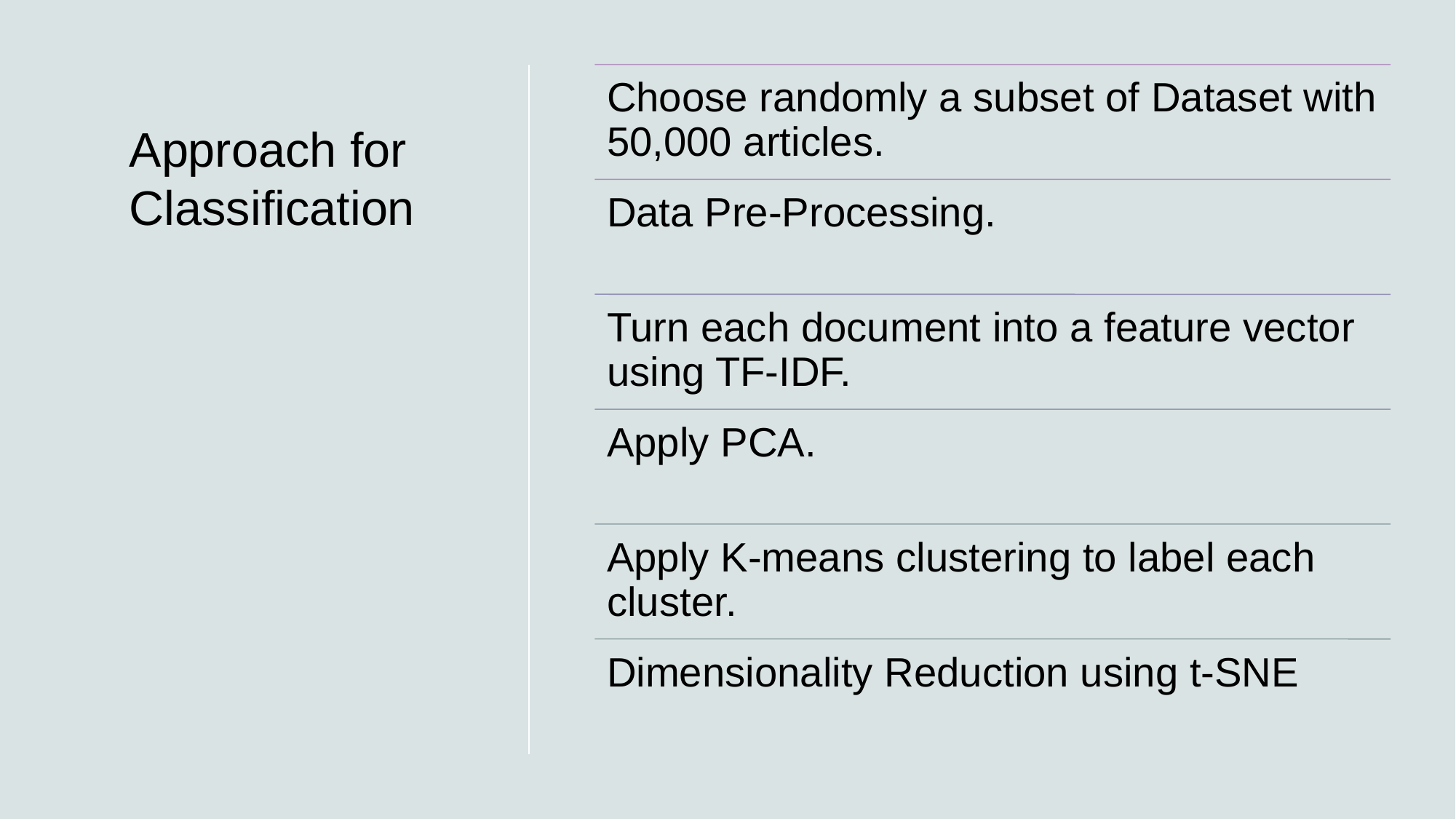

Choose randomly a subset of Dataset with 50,000 articles.
Data Pre-Processing.
Turn each document into a feature vector using TF-IDF.
Apply PCA.
Apply K-means clustering to label each cluster.
Dimensionality Reduction using t-SNE
# Approach for Classification